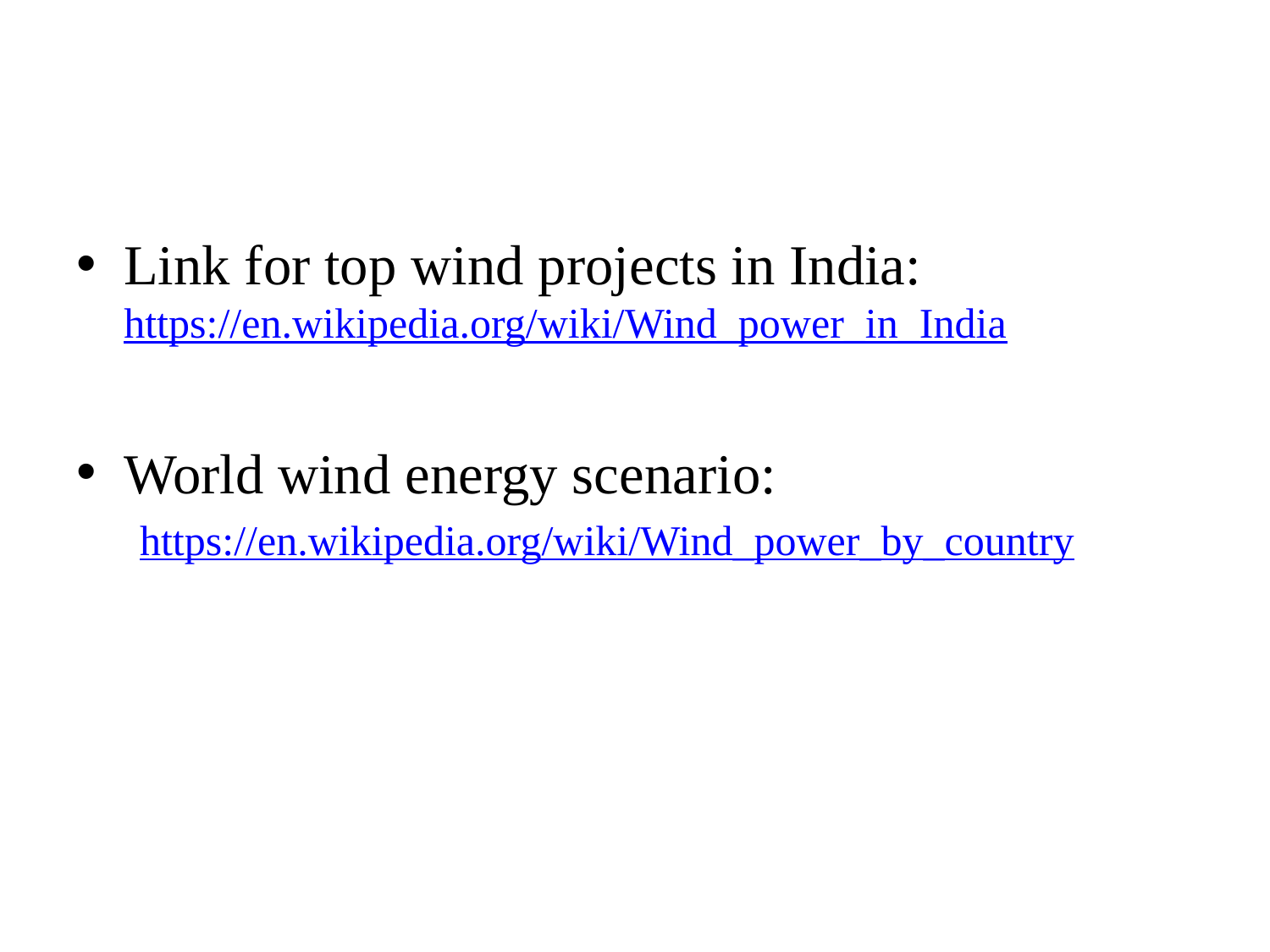

#
Link for top wind projects in India: https://en.wikipedia.org/wiki/Wind_power_in_India

World wind energy scenario:
https://en.wikipedia.org/wiki/Wind_power_by_country